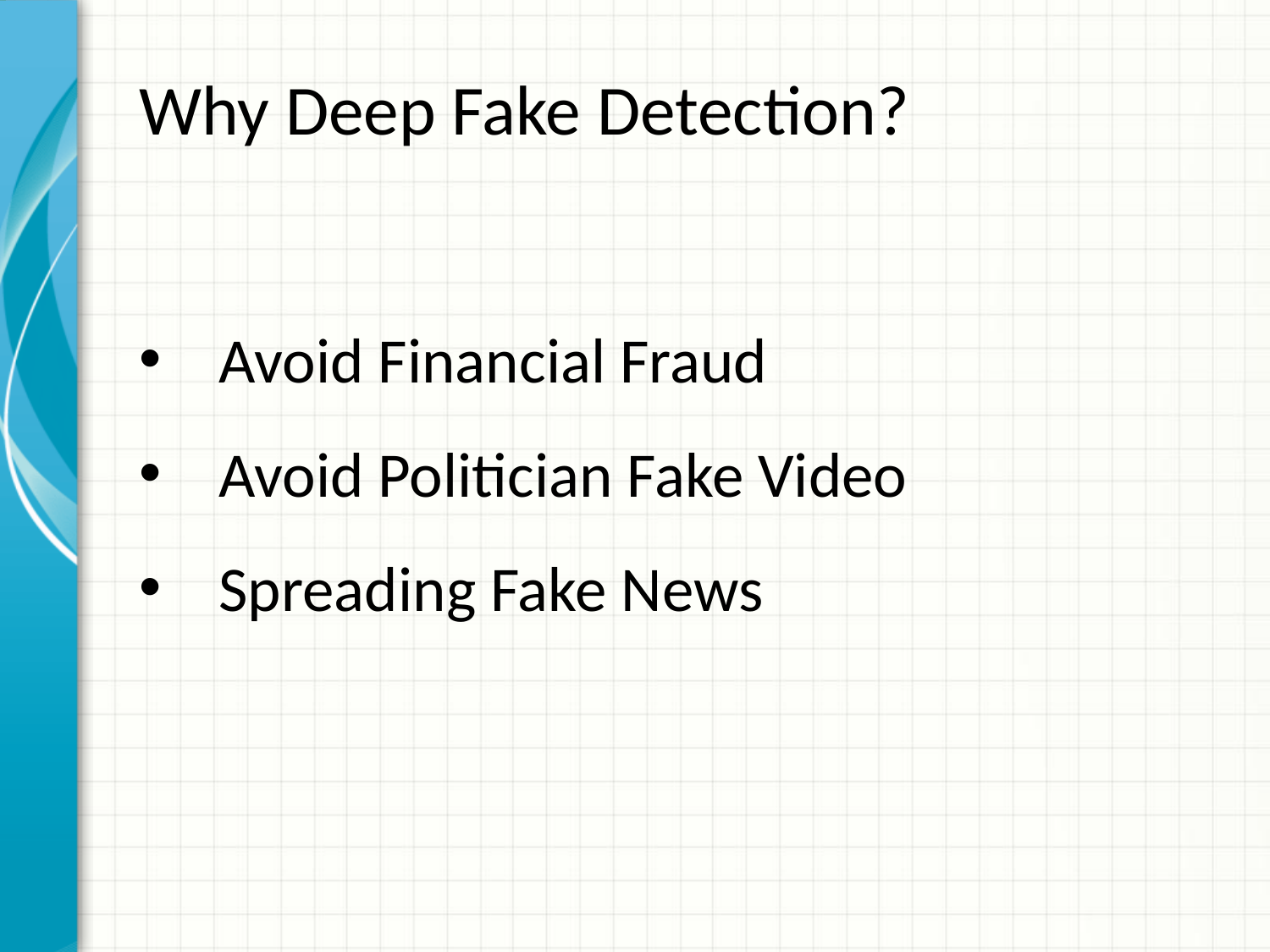

Why Deep Fake Detection?
Avoid Financial Fraud
Avoid Politician Fake Video
Spreading Fake News